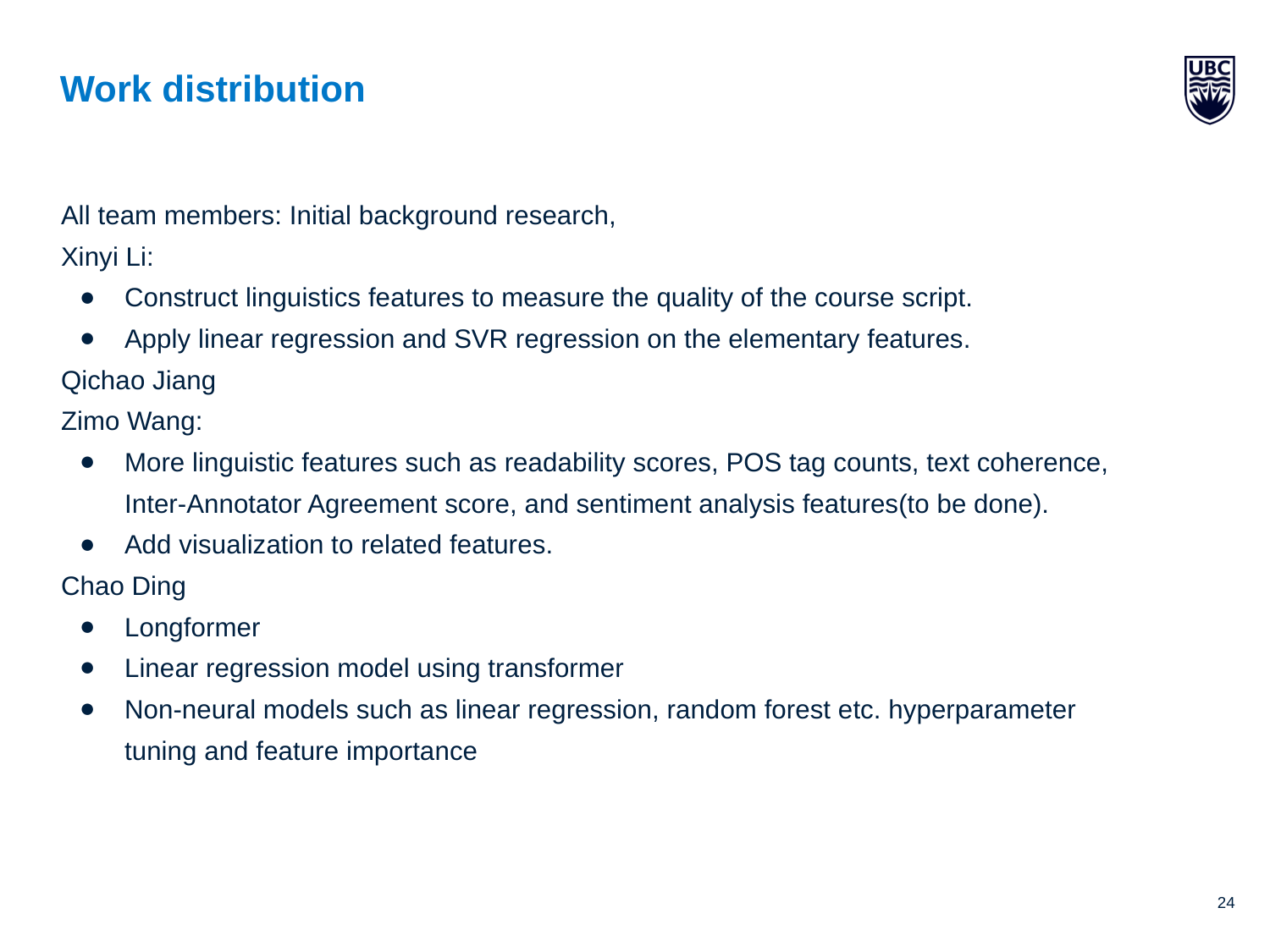

# Work distribution

All team members: Initial background research,
Xinyi Li:
Construct linguistics features to measure the quality of the course script.
Apply linear regression and SVR regression on the elementary features.
Qichao Jiang
Zimo Wang:
More linguistic features such as readability scores, POS tag counts, text coherence, Inter-Annotator Agreement score, and sentiment analysis features(to be done).
Add visualization to related features.
Chao Ding
Longformer
Linear regression model using transformer
Non-neural models such as linear regression, random forest etc. hyperparameter tuning and feature importance